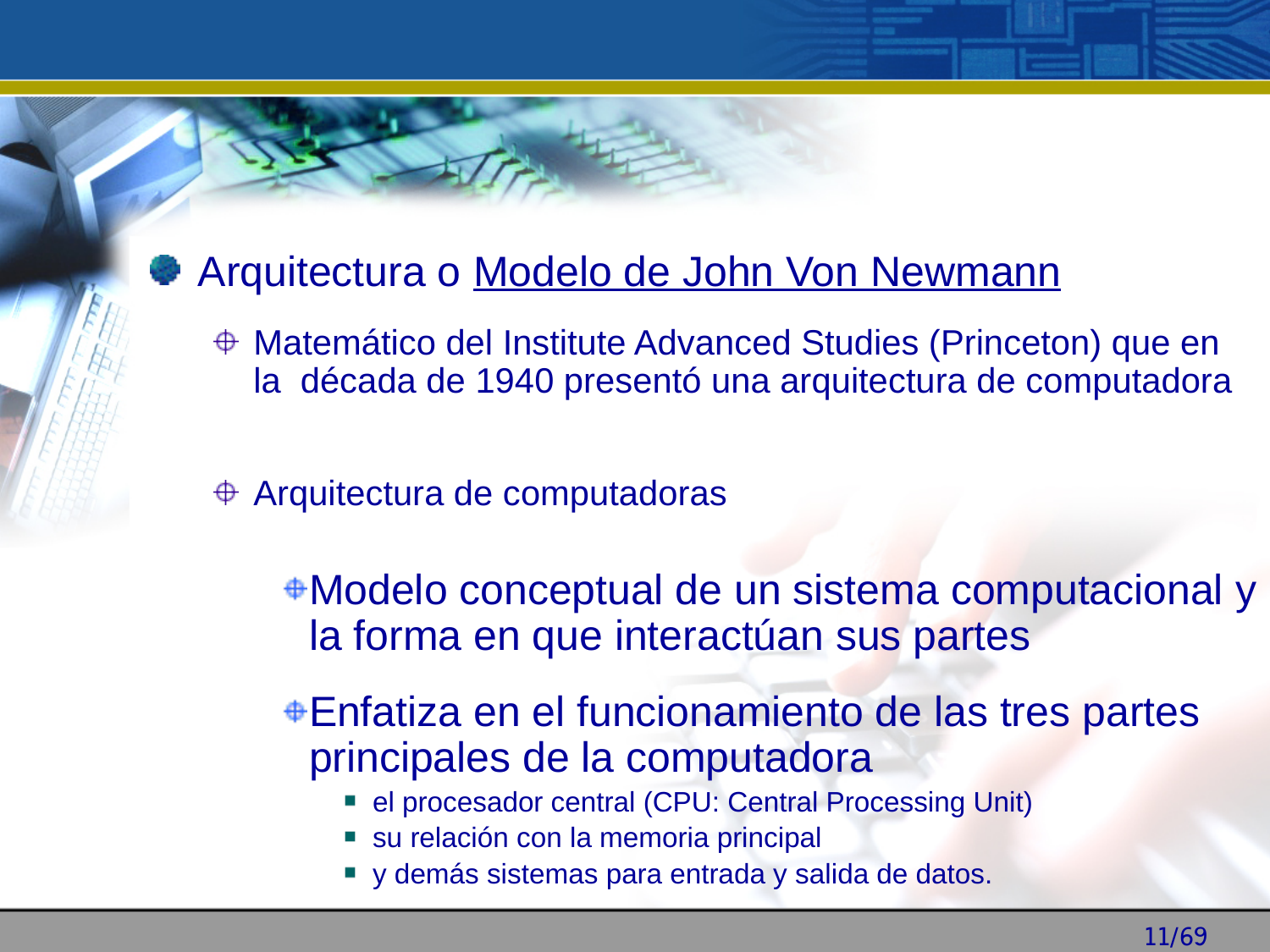

Arquitectura o Modelo de John Von Newmann

Matemático del Institute Advanced Studies (Princeton) que en la  década de 1940 presentó una arquitectura de computadora

Arquitectura de computadoras

Modelo conceptual de un sistema computacional y la forma en que interactúan sus partes

Enfatiza en el funcionamiento de las tres partes principales de la computadora
el procesador central (CPU: Central Processing Unit)
su relación con la memoria principal
y demás sistemas para entrada y salida de datos.